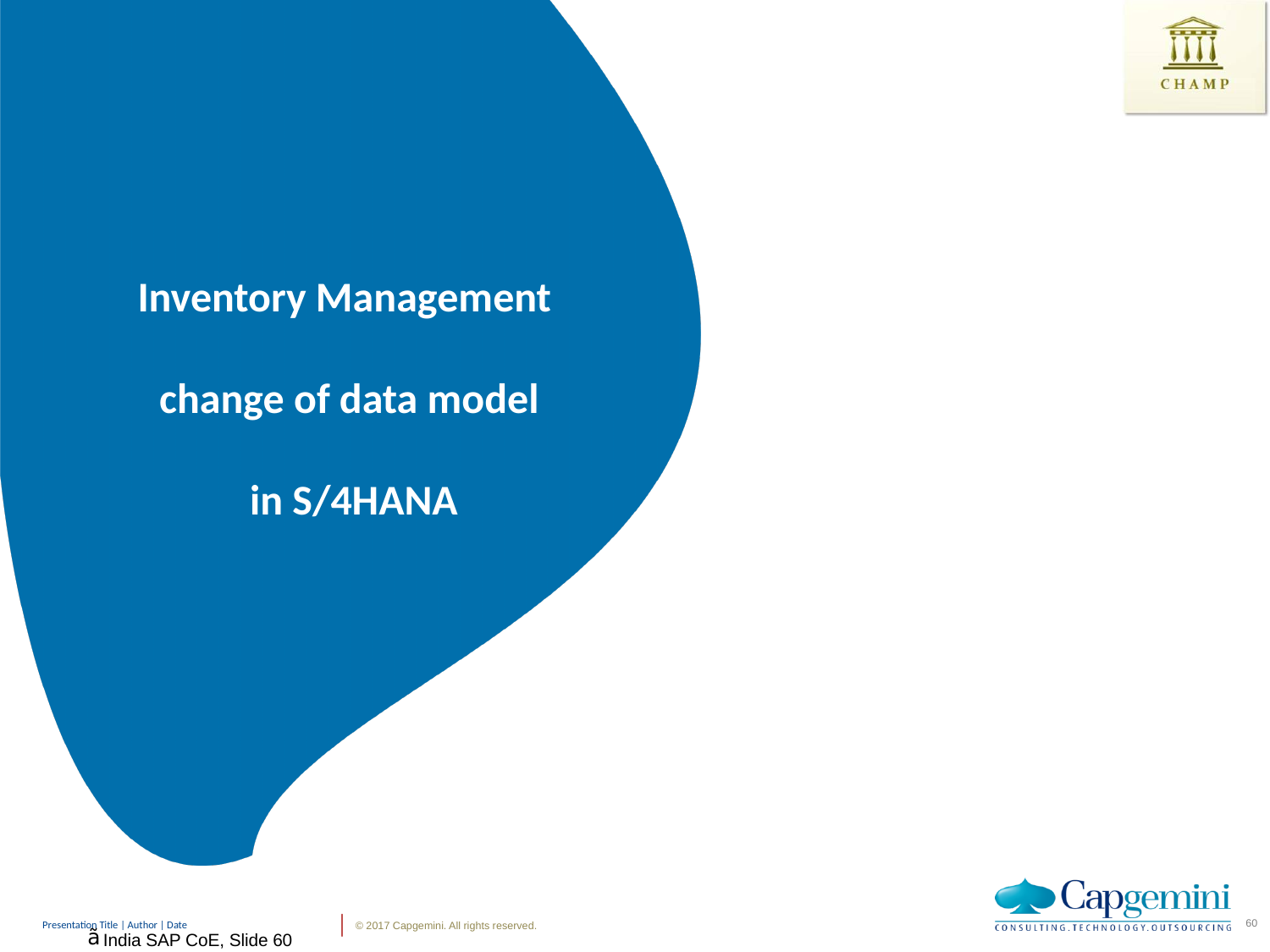

# Inventory Management change of data model in S/4HANA